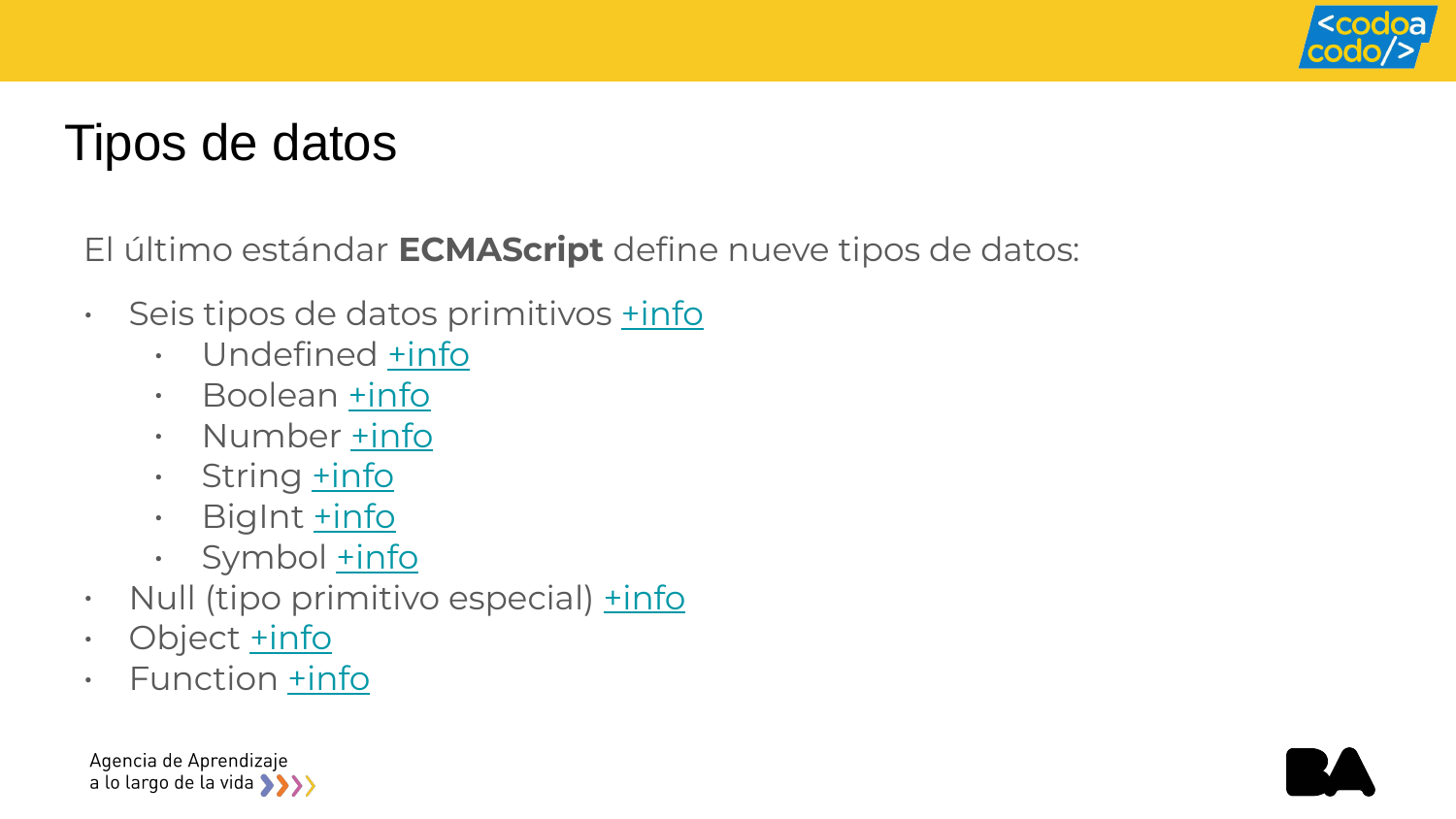

# Tipos de datos

El último estándar ECMAScript define nueve tipos de datos:
Seis tipos de datos primitivos +info
Undefined +info
Boolean +info
Number +info
String +info
BigInt +info
Symbol +info
Null (tipo primitivo especial) +info
Object +info
Function +info